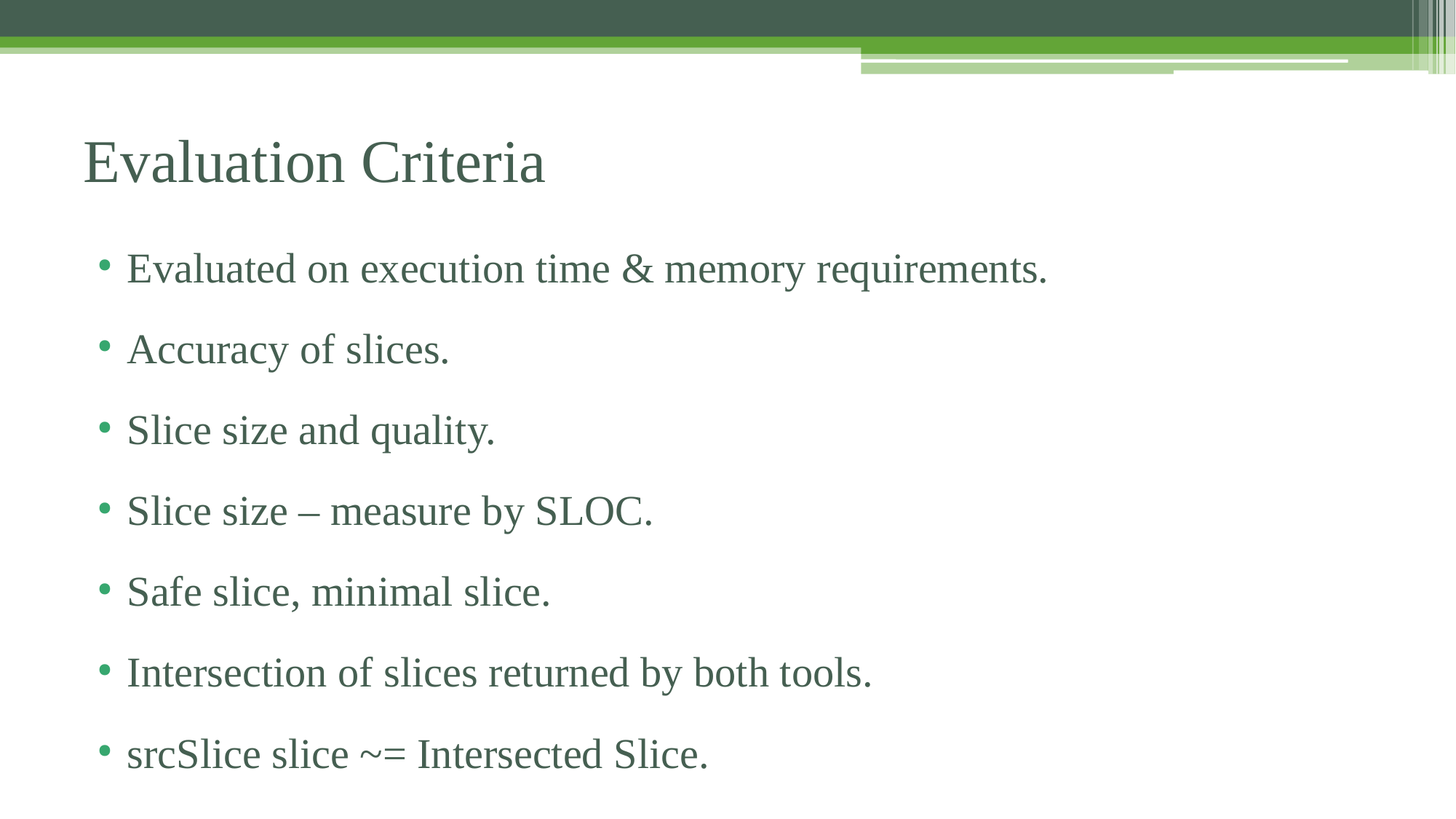

# Evaluation Criteria
Evaluated on execution time & memory requirements.
Accuracy of slices.
Slice size and quality.
Slice size – measure by SLOC.
Safe slice, minimal slice.
Intersection of slices returned by both tools.
srcSlice slice ~= Intersected Slice.